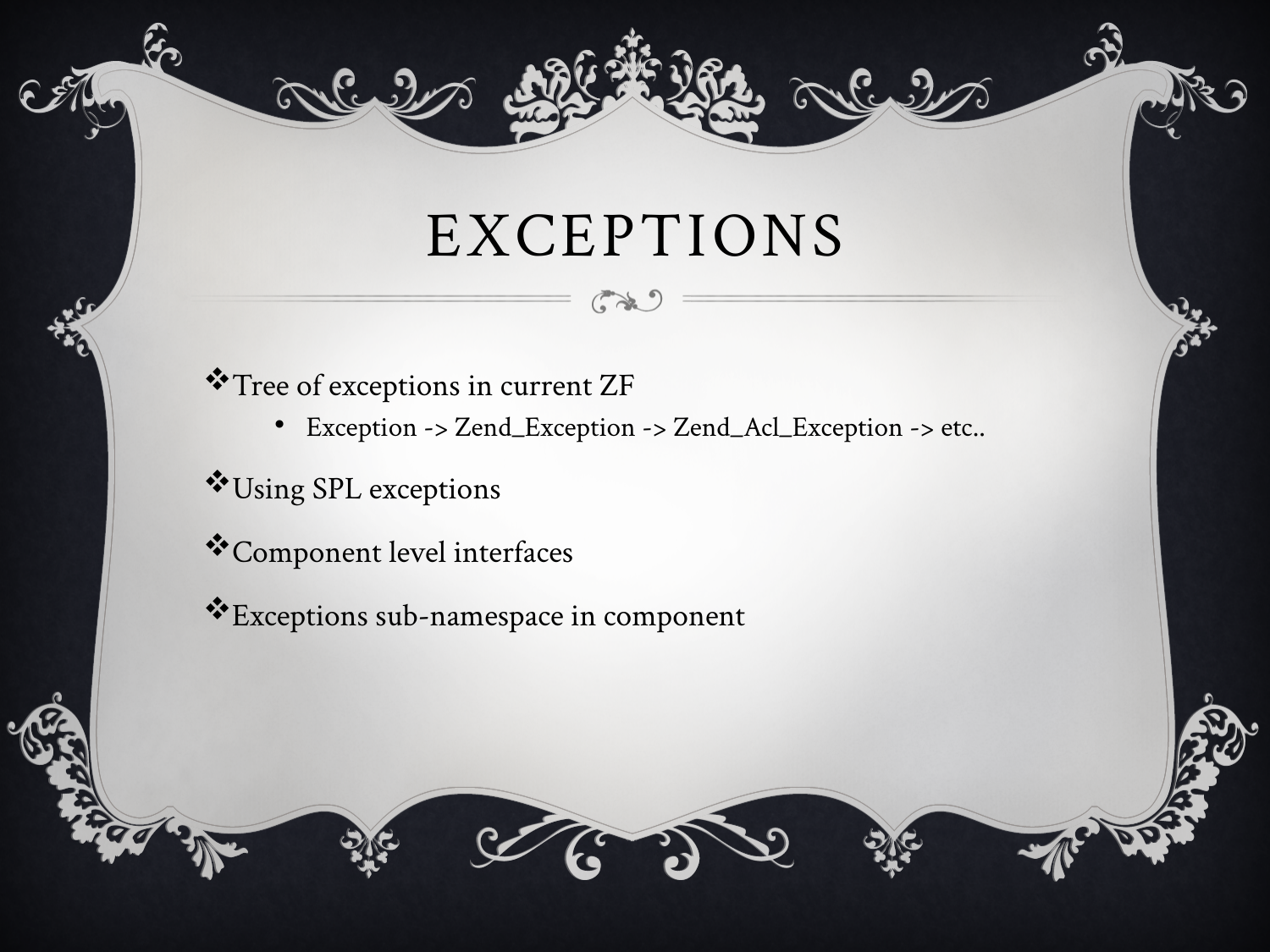

# Exceptions
Tree of exceptions in current ZF
Exception -> Zend_Exception -> Zend_Acl_Exception -> etc..
Using SPL exceptions
Component level interfaces
Exceptions sub-namespace in component